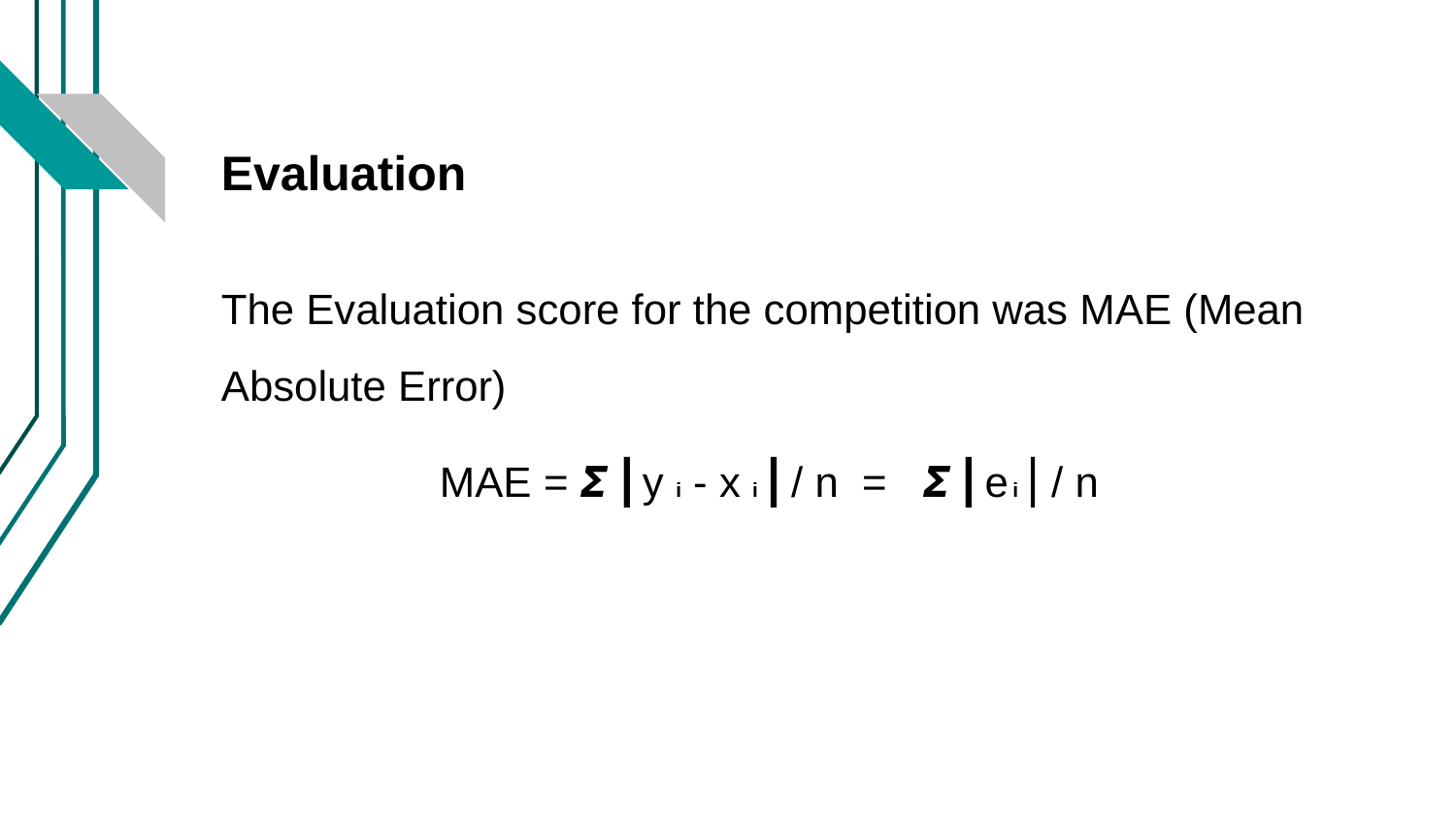

# Evaluation
The Evaluation score for the competition was MAE (Mean Absolute Error)
MAE = 𝞢 ⎜y i - x i⎟ / n  =   𝞢 ⎜e i⎟ / n